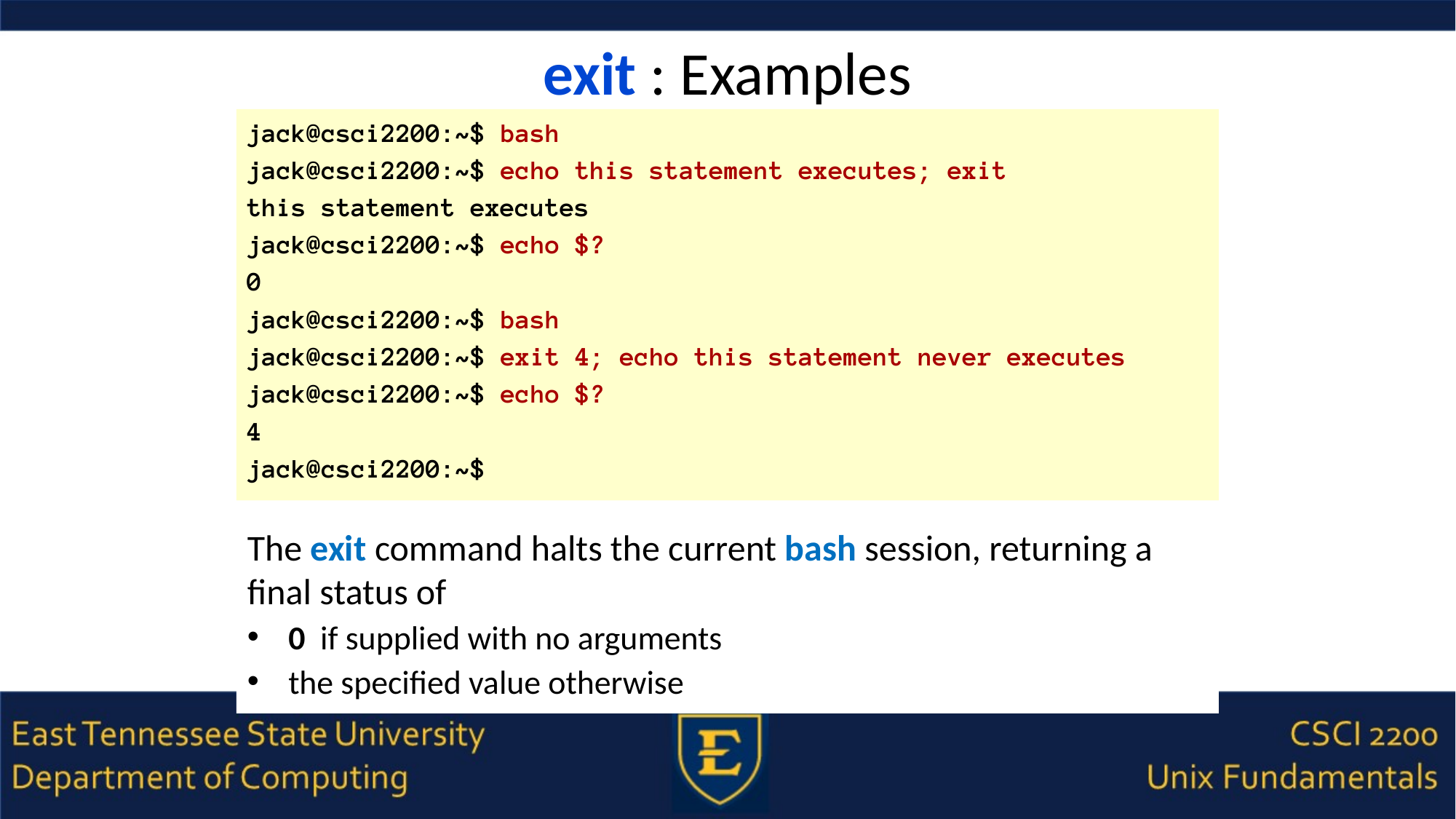

# exit : Examples
jack@csci2200:~$ bash
jack@csci2200:~$ echo this statement executes; exit
this statement executes
jack@csci2200:~$ echo $?
0
jack@csci2200:~$ bash
jack@csci2200:~$ exit 4; echo this statement never executes
jack@csci2200:~$ echo $?
4
jack@csci2200:~$

The exit command halts the current bash session, returning a final status of
0  if supplied with no arguments
the specified value otherwise